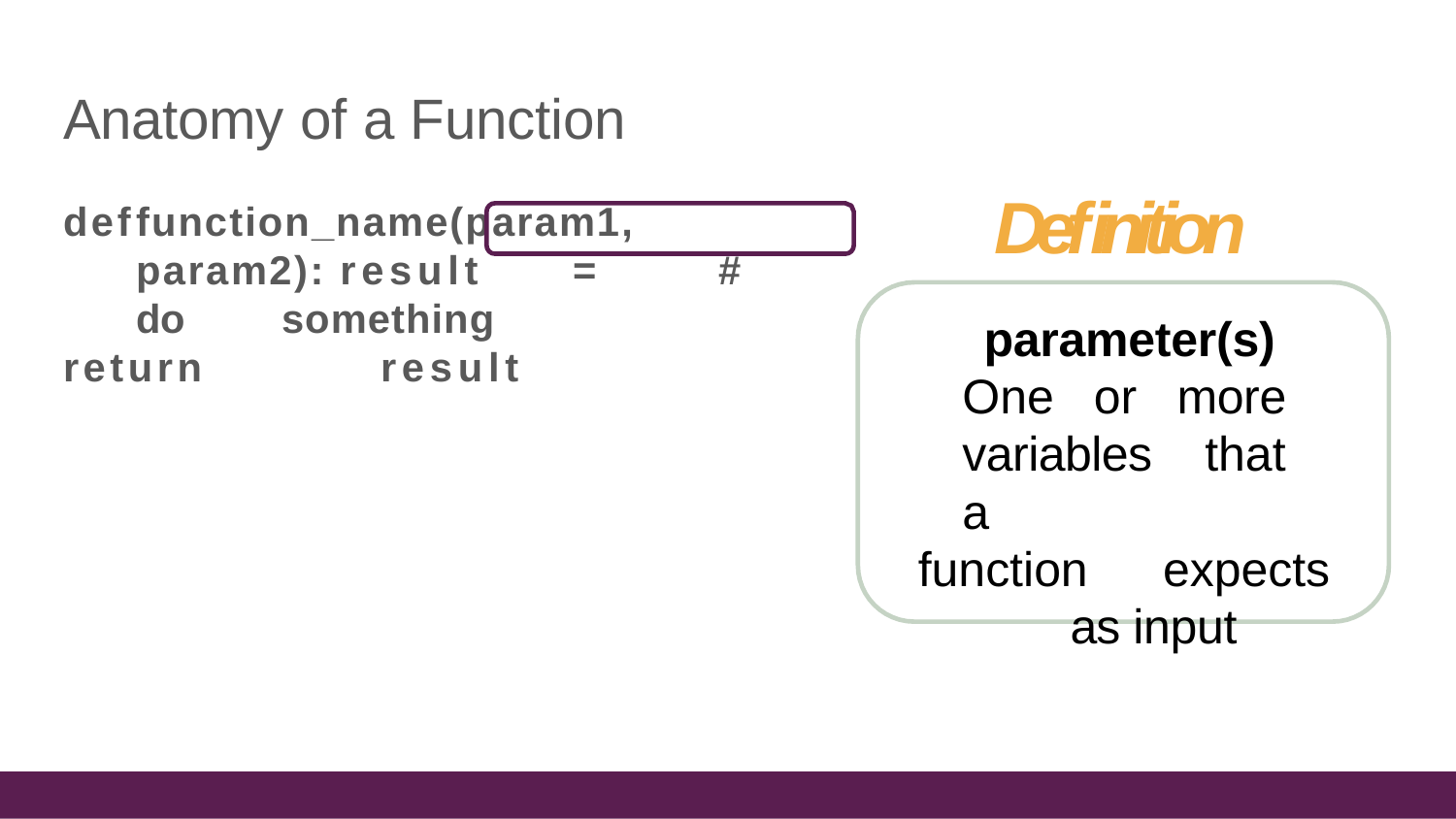

# Anatomy of a Function
Deﬁnition
parameter(s) One or more variables that a
function expects as input
def	function_name(param1,	param2): result	=	#	do	something
return	result